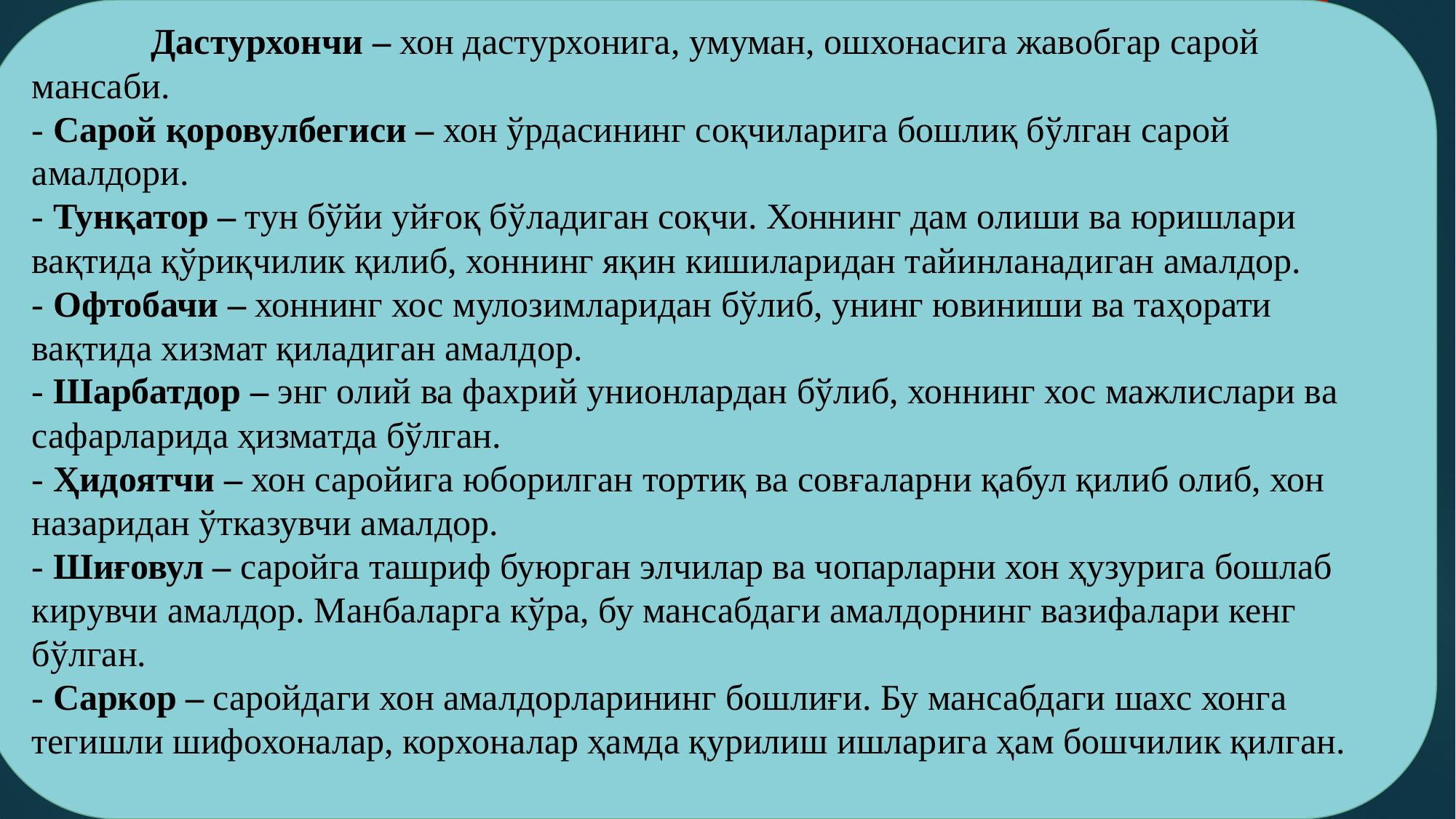

Дастурхончи – хон дастурхонига, умуман, ошхонасига жавобгар сарой мансаби.
- Сарой қоровулбегиси – хон ўрдасининг соқчиларига бошлиқ бўлган сарой амалдори.
- Тунқатор – тун бўйи уйғоқ бўладиган соқчи. Хоннинг дам олиши ва юришлари вақтида қўриқчилик қилиб, хоннинг яқин кишиларидан тайинланадиган амалдор.
- Офтобачи – хоннинг хос мулозимларидан бўлиб, унинг ювиниши ва таҳорати вақтида хизмат қиладиган амалдор.
- Шарбатдор – энг олий ва фахрий унионлардан бўлиб, хоннинг хос мажлислари ва сафарларида ҳизматда бўлган.
- Ҳидоятчи – хон саройига юборилган тортиқ ва совғаларни қабул қилиб олиб, хон назаридан ўтказувчи амалдор.
- Шиғовул – саройга ташриф буюрган элчилар ва чопарларни хон ҳузурига бошлаб кирувчи амалдор. Манбаларга кўра, бу мансабдаги амалдорнинг вазифалари кенг бўлган.
- Саркор – саройдаги хон амалдорларининг бошлиғи. Бу мансабдаги шахс хонга тегишли шифохоналар, корхоналар ҳамда қурилиш ишларига ҳам бошчилик қилган.